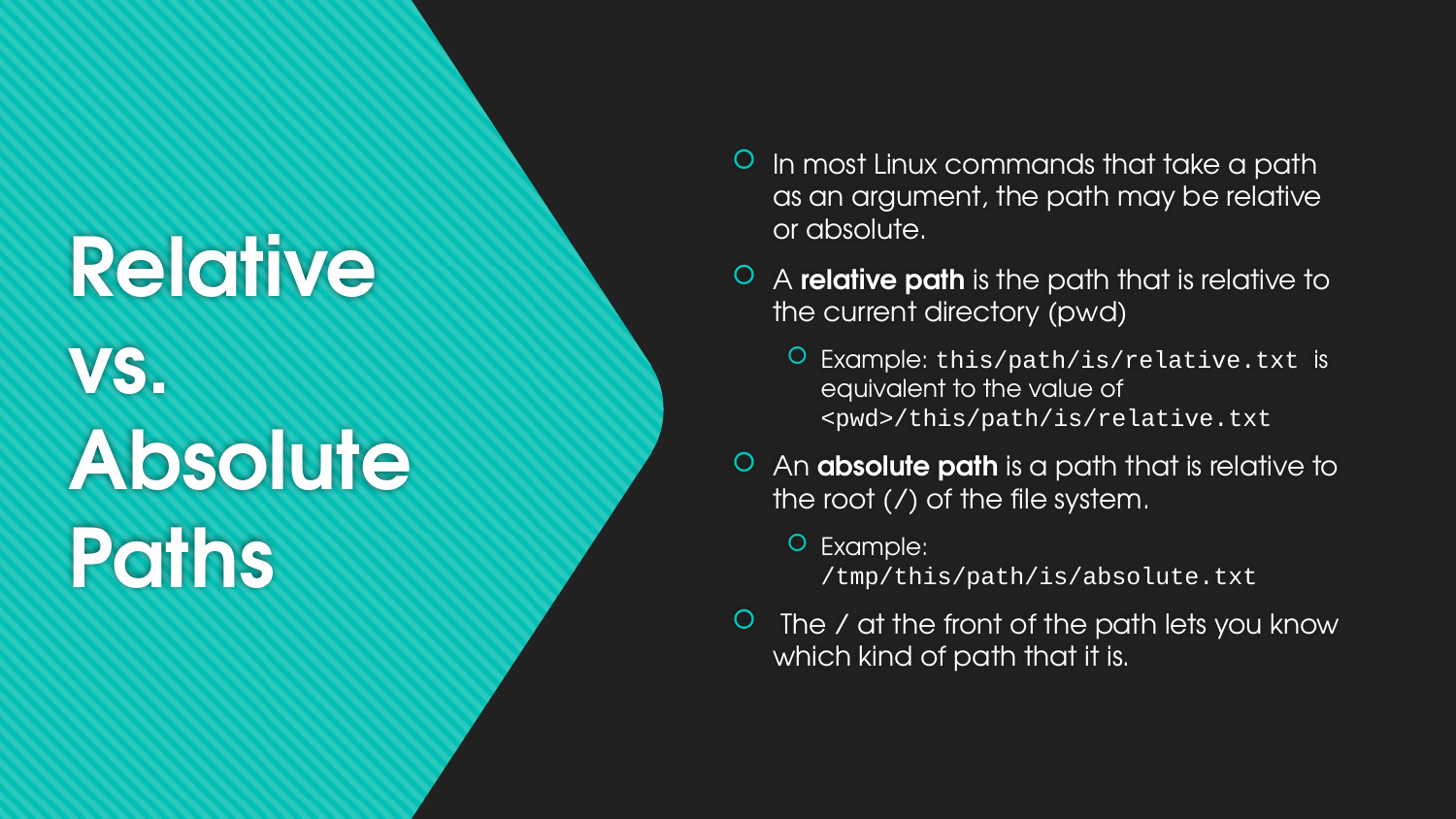

In most Linux commands that take a path as an argument, the path may be relative or absolute.
A relative path is the path that is relative to the current directory (pwd)
Example: this/path/is/relative.txt is equivalent to the value of <pwd>/this/path/is/relative.txt
An absolute path is a path that is relative to the root (/) of the file system.
Example: /tmp/this/path/is/absolute.txt
 The / at the front of the path lets you know which kind of path that it is.
# Relative vs. Absolute Paths